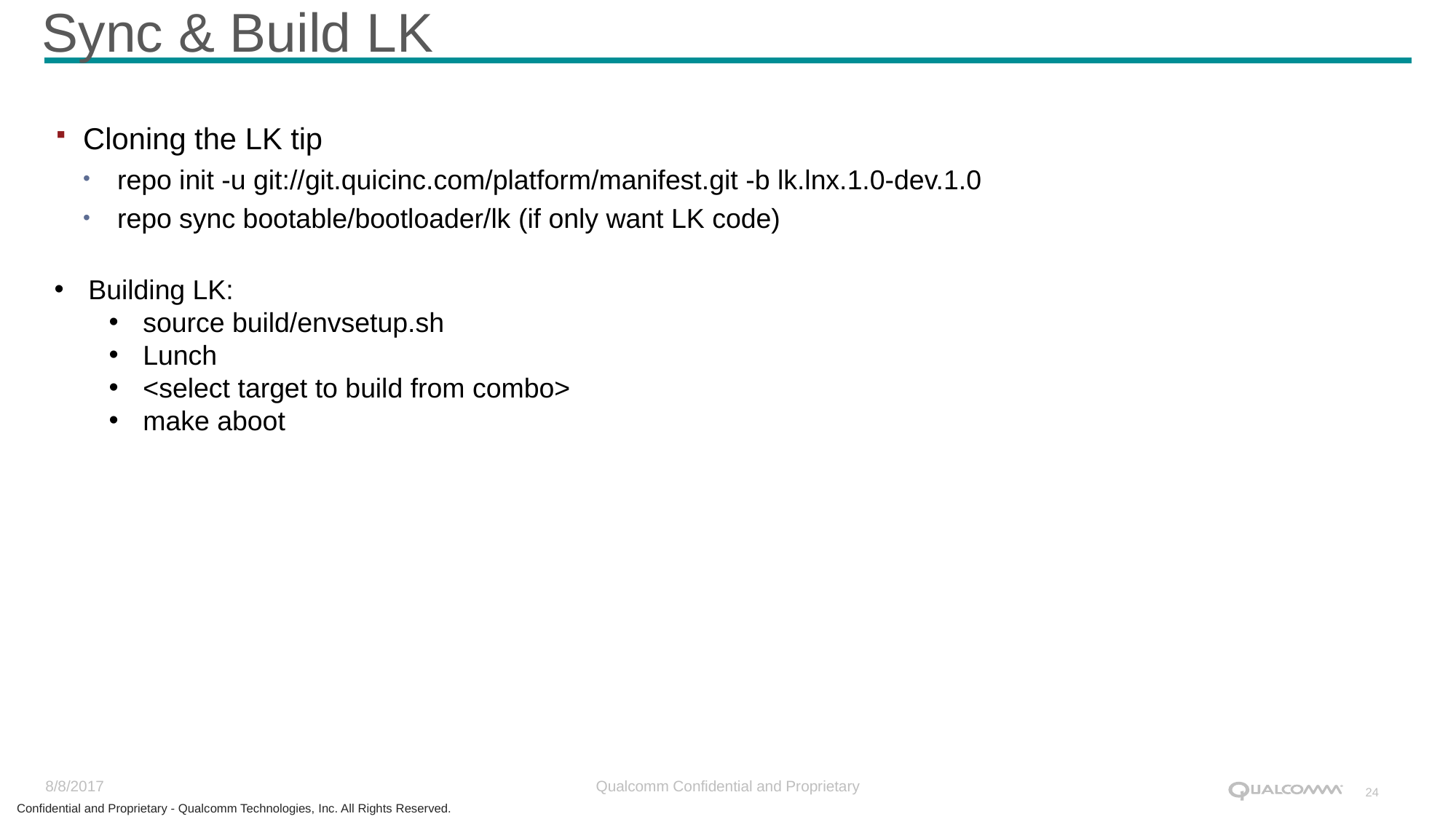

# Sync & Build LK

Cloning the LK tip
repo init -u git://git.quicinc.com/platform/manifest.git -b lk.lnx.1.0-dev.1.0
repo sync bootable/bootloader/lk (if only want LK code)

Building LK:
source build/envsetup.sh
Lunch
<select target to build from combo>
make aboot